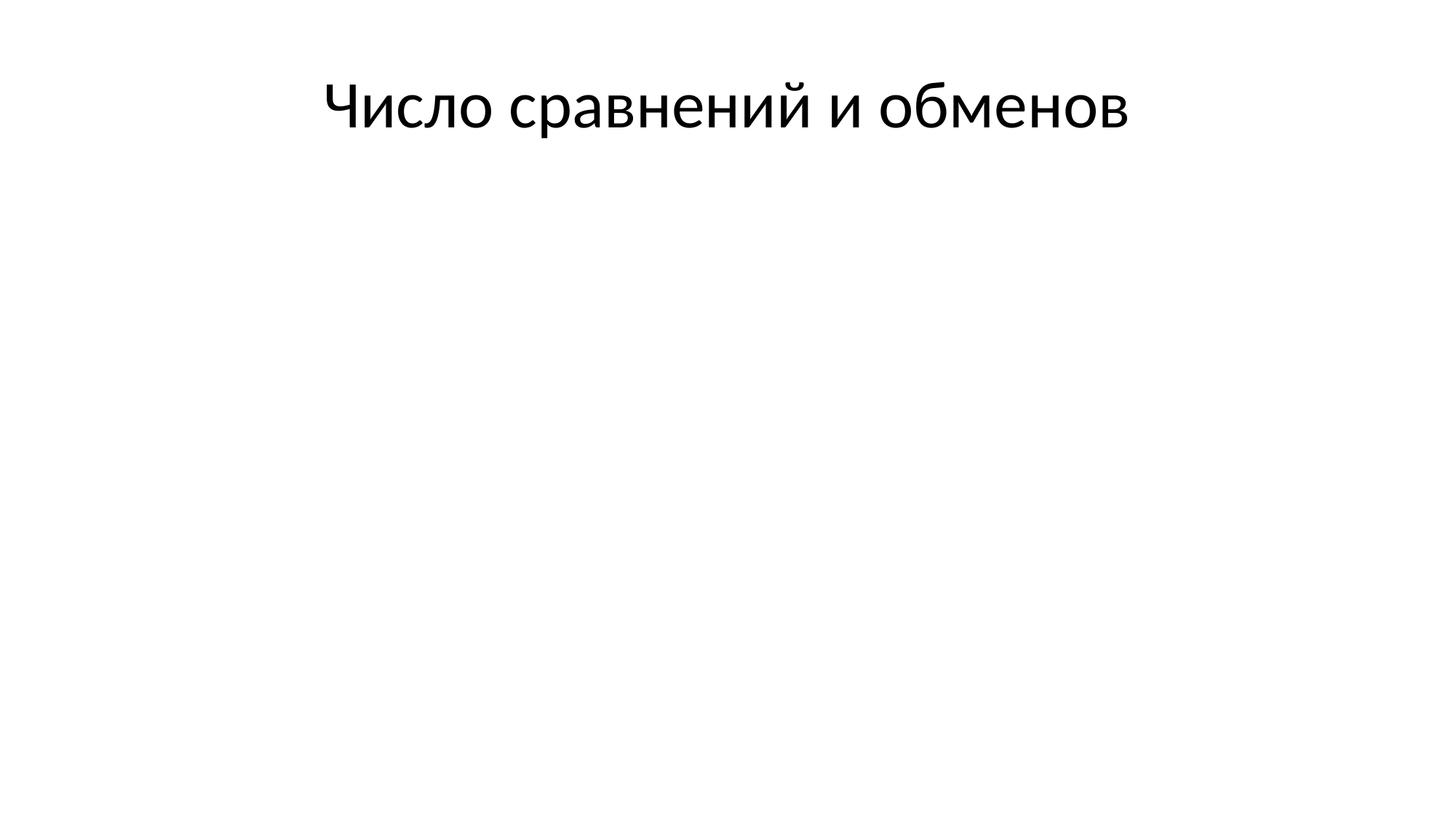

# Число сравнений и обменов
Пусть Ci и Mi – число сравнений и обменов в теле внешнего цикла на i-м шаге

1 ≤ Ci ≤ i – 1
Мi = Сi – 1

Для массива из N элементов общее число сравнений C = ∑Ci и обменов M = ∑ Mi
N – 1 ≤ С ≤ N ∙ (N – 1) / 2
0 ≤ M ≤ (N – 1) ∙ (N – 2) / 2